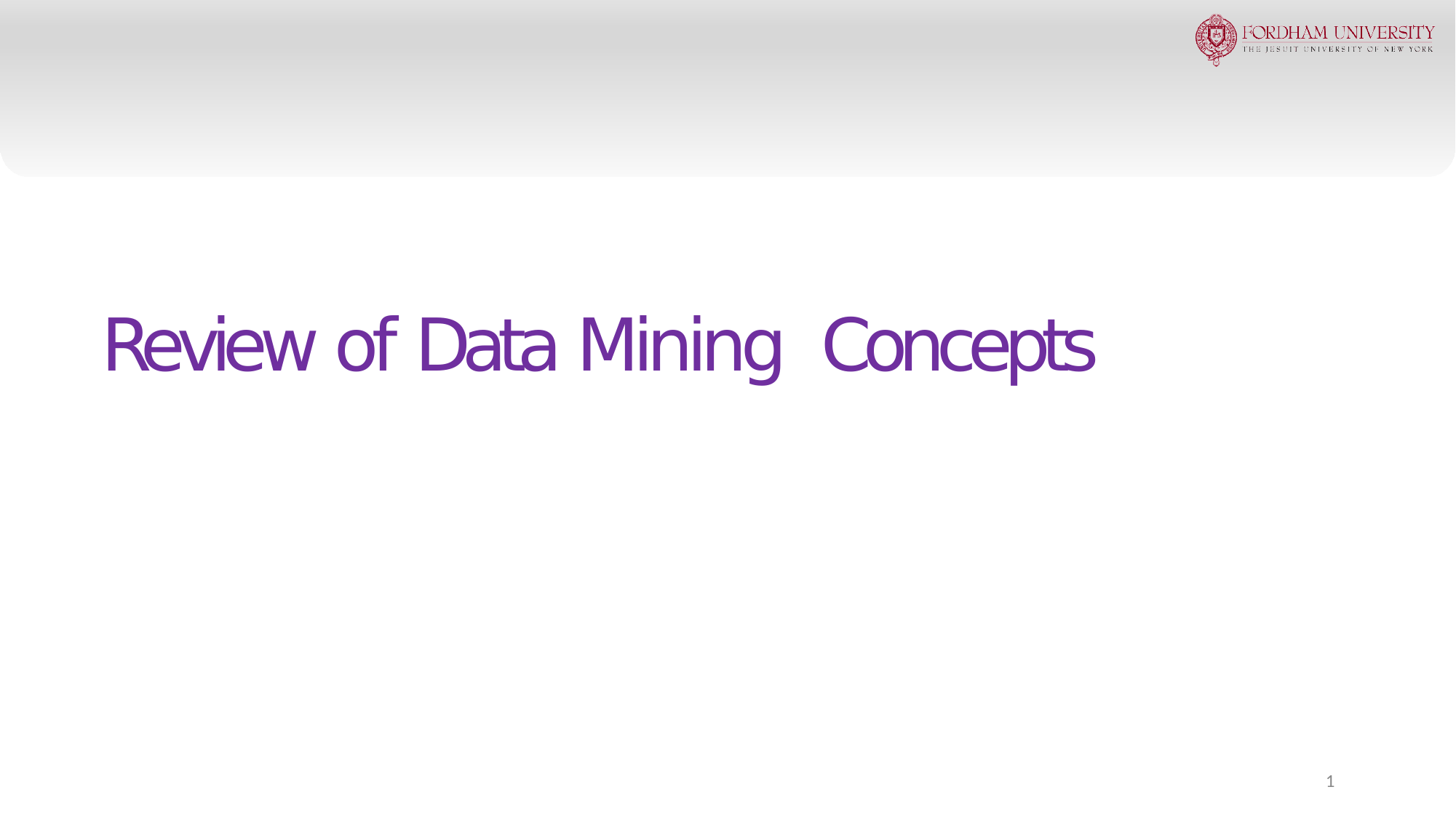

# Review of Data Mining  Concepts
1